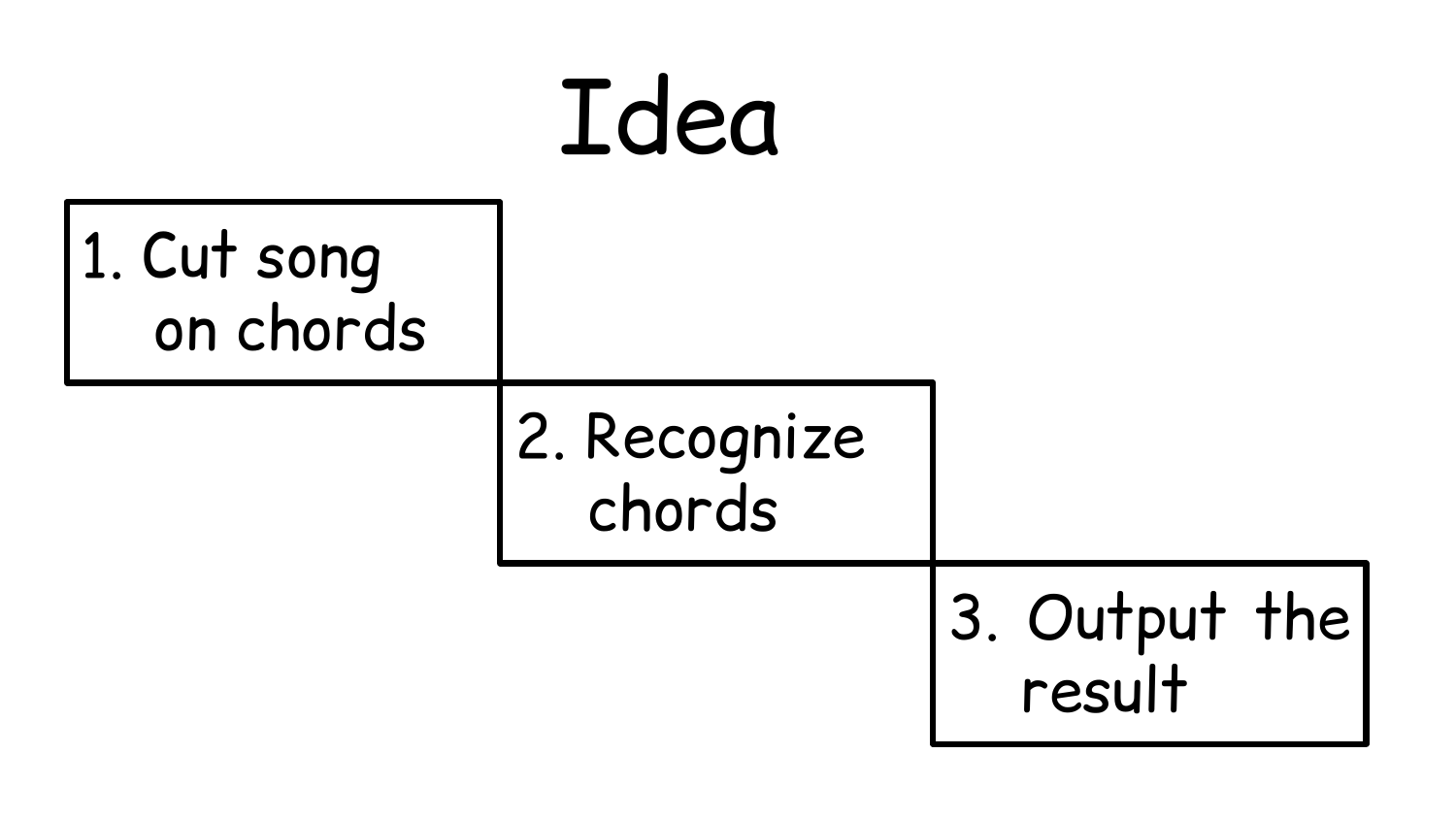

Idea

1. Cut song
on chords

2. Recognize
chords

3. Output the
result